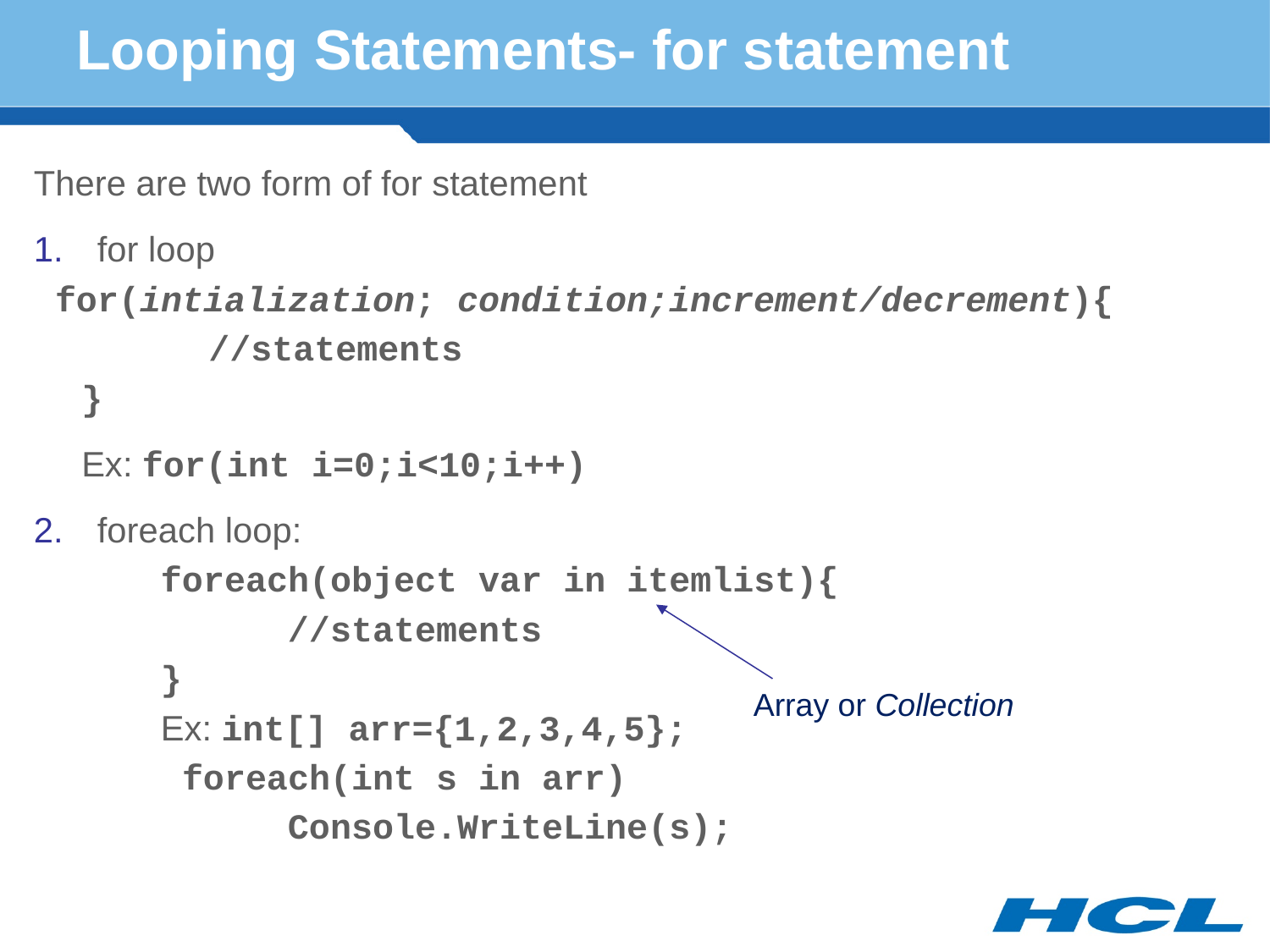

# Looping Statements- for statement
There are two form of for statement
for loop
 for(intialization; condition;increment/decrement){
		//statements
	}
	Ex: for(int i=0;i<10;i++)
foreach loop:
	foreach(object var in itemlist){
		//statements
	}
	Ex: int[] arr={1,2,3,4,5};
	 foreach(int s in arr)
		Console.WriteLine(s);

Array or Collection